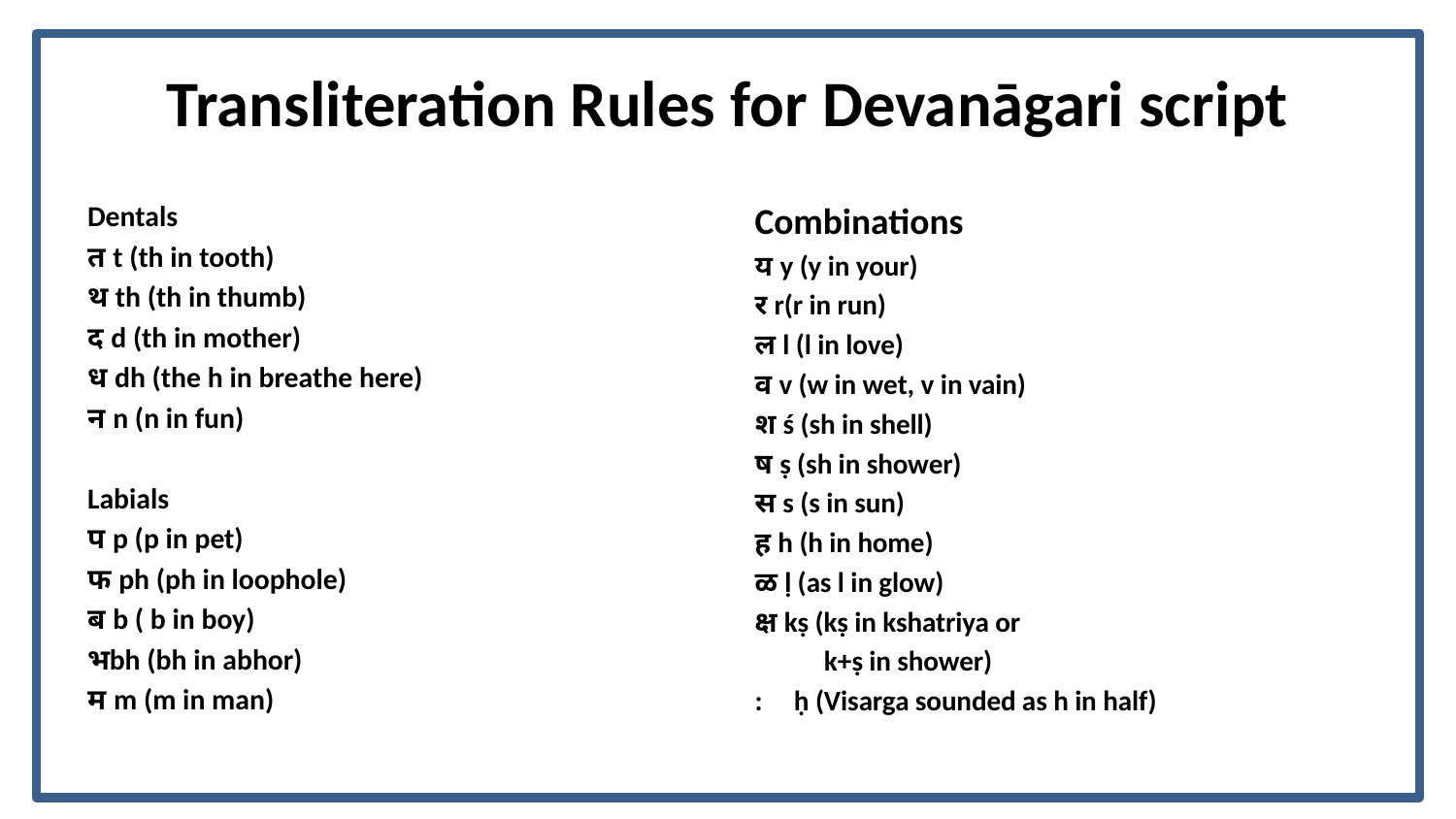

# Transliteration Rules for Devanāgari script

Dentals
त t (th in tooth)
थ th (th in thumb)
द d (th in mother)
ध dh (the h in breathe here)
न n (n in fun)

Labials
प p (p in pet)
फ ph (ph in loophole)
ब b ( b in boy)
भbh (bh in abhor)
म m (m in man)
Combinations
य y (y in your)
र r(r in run)
ल l (l in love)
व v (w in wet, v in vain)
श ś (sh in shell)
ष ṣ (sh in shower)
स s (s in sun)
ह h (h in home)
ळ ḷ (as l in glow)
क्ष kṣ (kṣ in kshatriya or
           k+ṣ in shower)
:     ḥ (Visarga sounded as h in half)